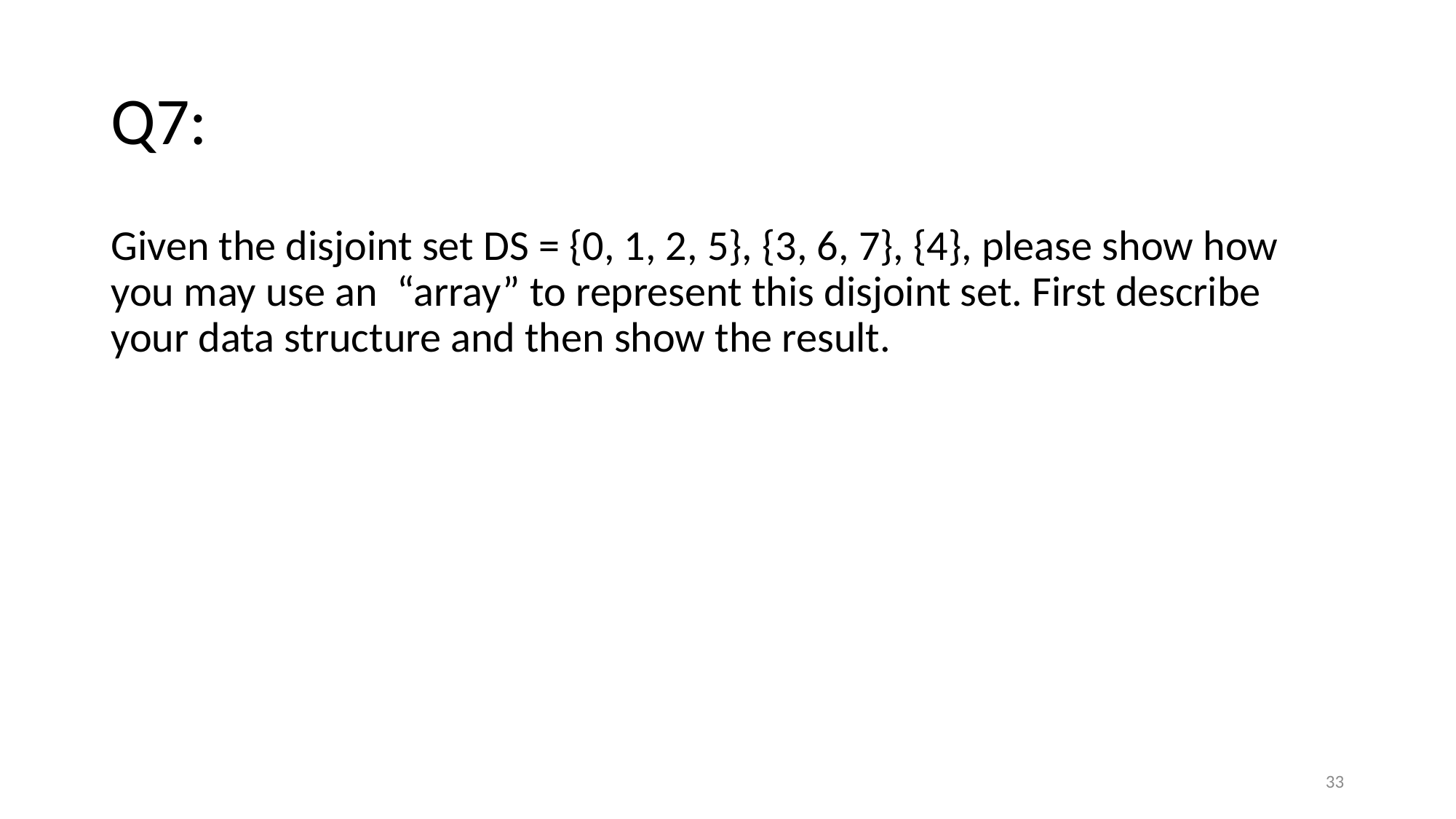

# Q7:
Given the disjoint set DS = {0, 1, 2, 5}, {3, 6, 7}, {4}, please show how you may use an  “array” to represent this disjoint set. First describe your data structure and then show the result.
33